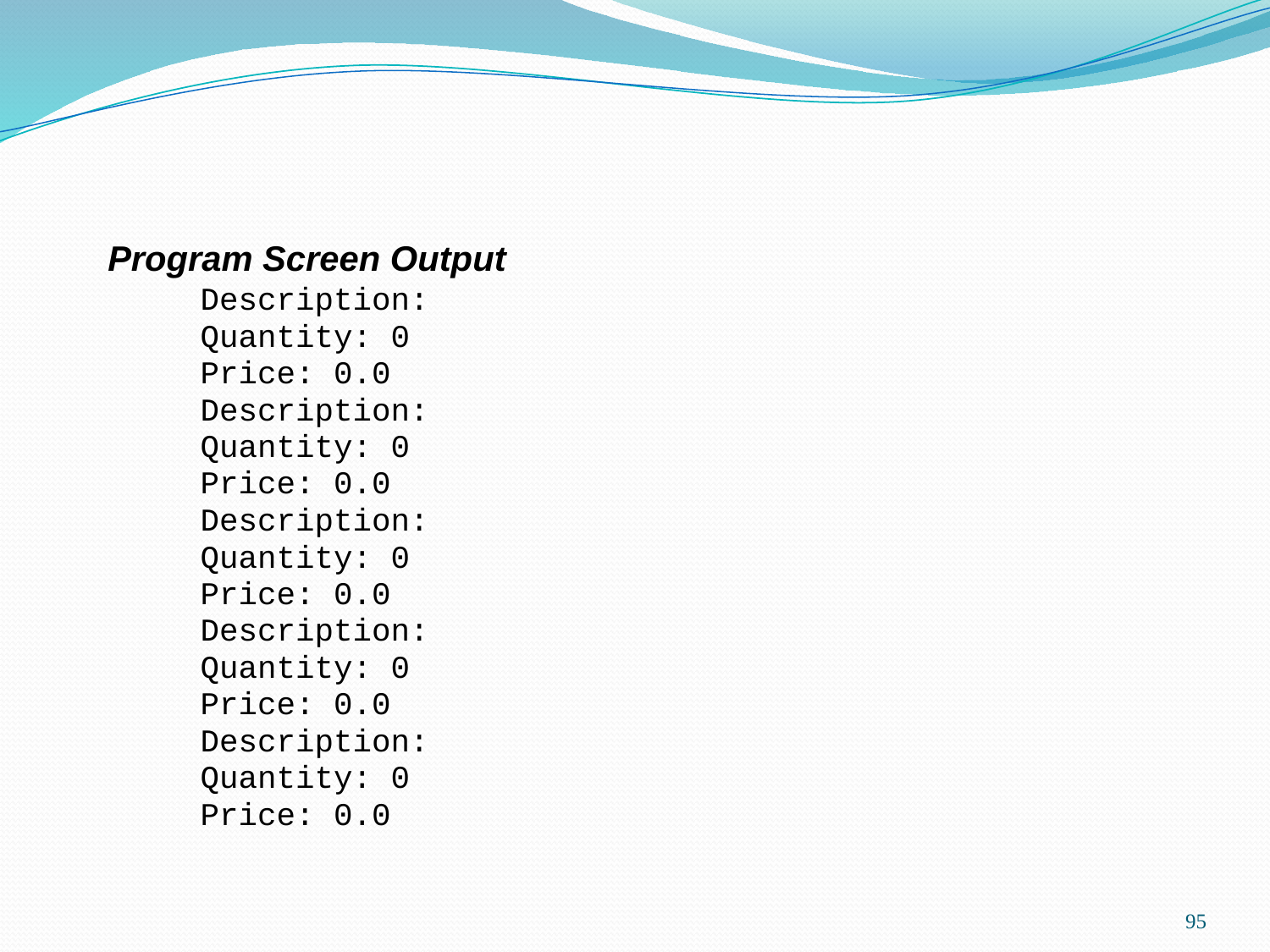

Program Screen Output
Description:
Quantity: 0
Price: 0.0
Description:
Quantity: 0
Price: 0.0
Description:
Quantity: 0
Price: 0.0
Description:
Quantity: 0
Price: 0.0
Description:
Quantity: 0
Price: 0.0
95